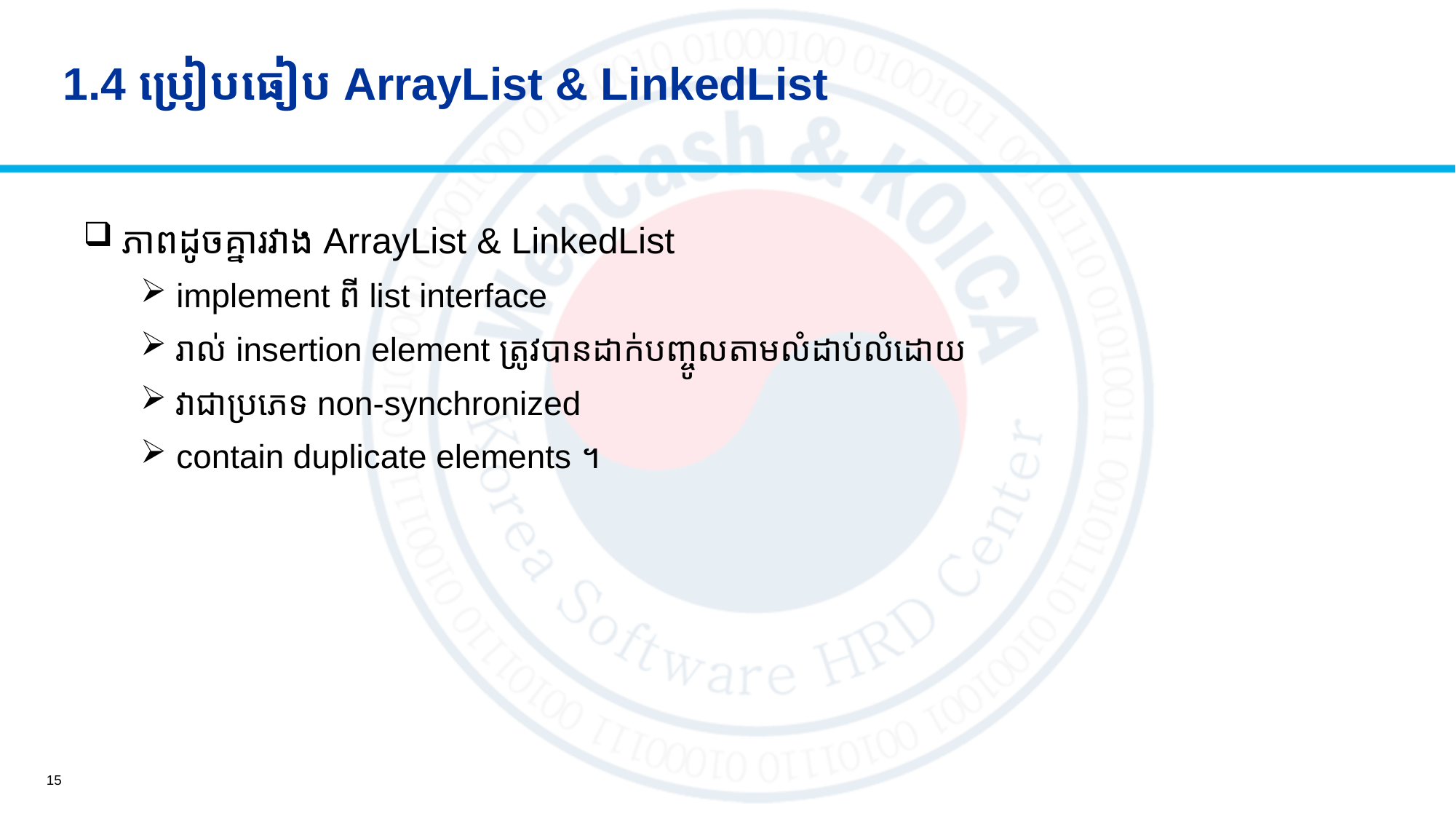

# 1.4 ប្រៀបធៀប ArrayList & LinkedList
 ភាពដូចគ្នារវាង ArrayList & LinkedList
 implement ពី list interface
 រាល់ insertion element ត្រូវបានដាក់បញ្ចូលតាមលំដាប់លំដោយ
 វាជាប្រភេទ non-synchronized
​ contain duplicate elements ។
15